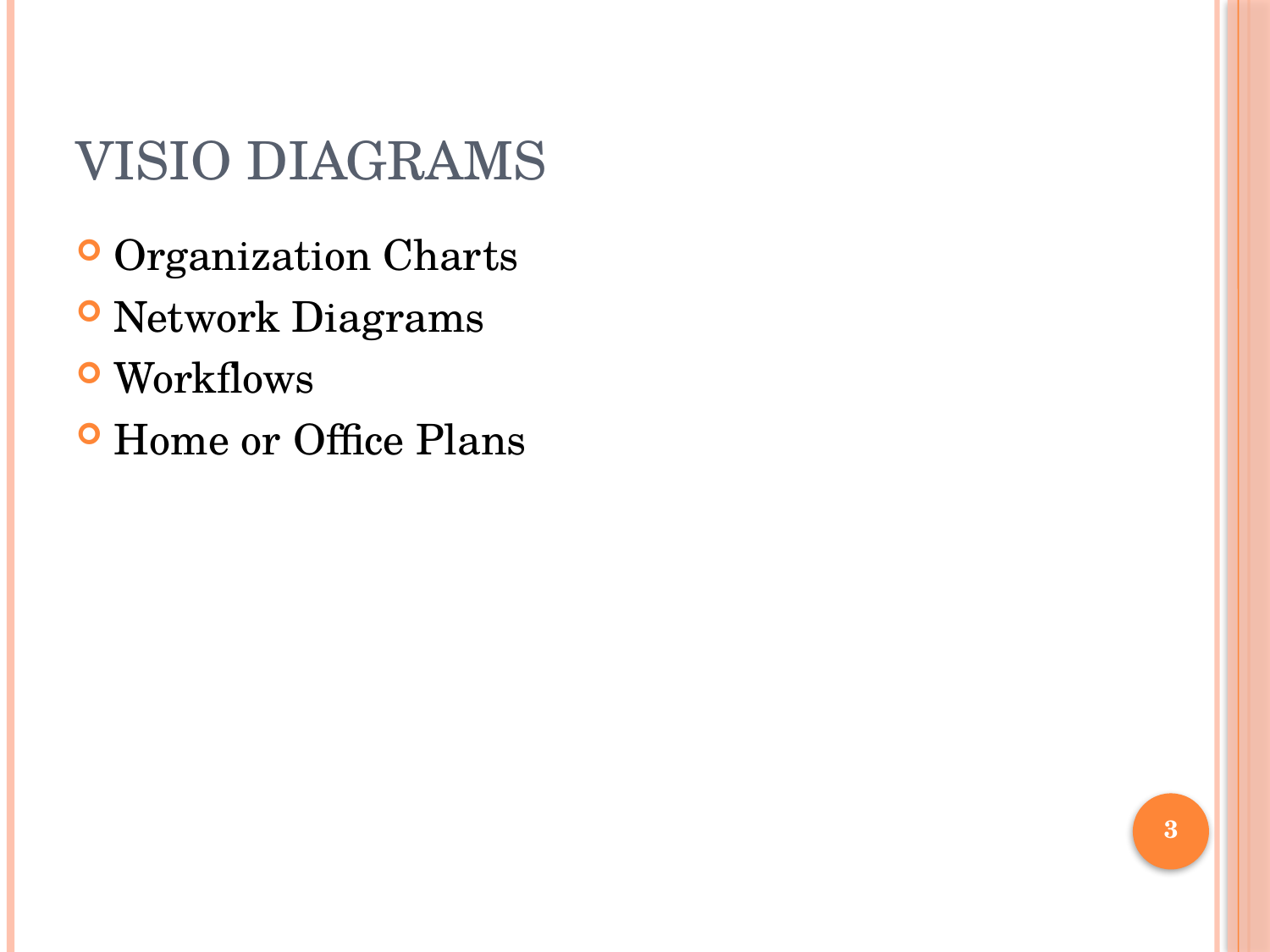

# Visio diagrams
Organization Charts
Network Diagrams
Workflows
Home or Office Plans
3